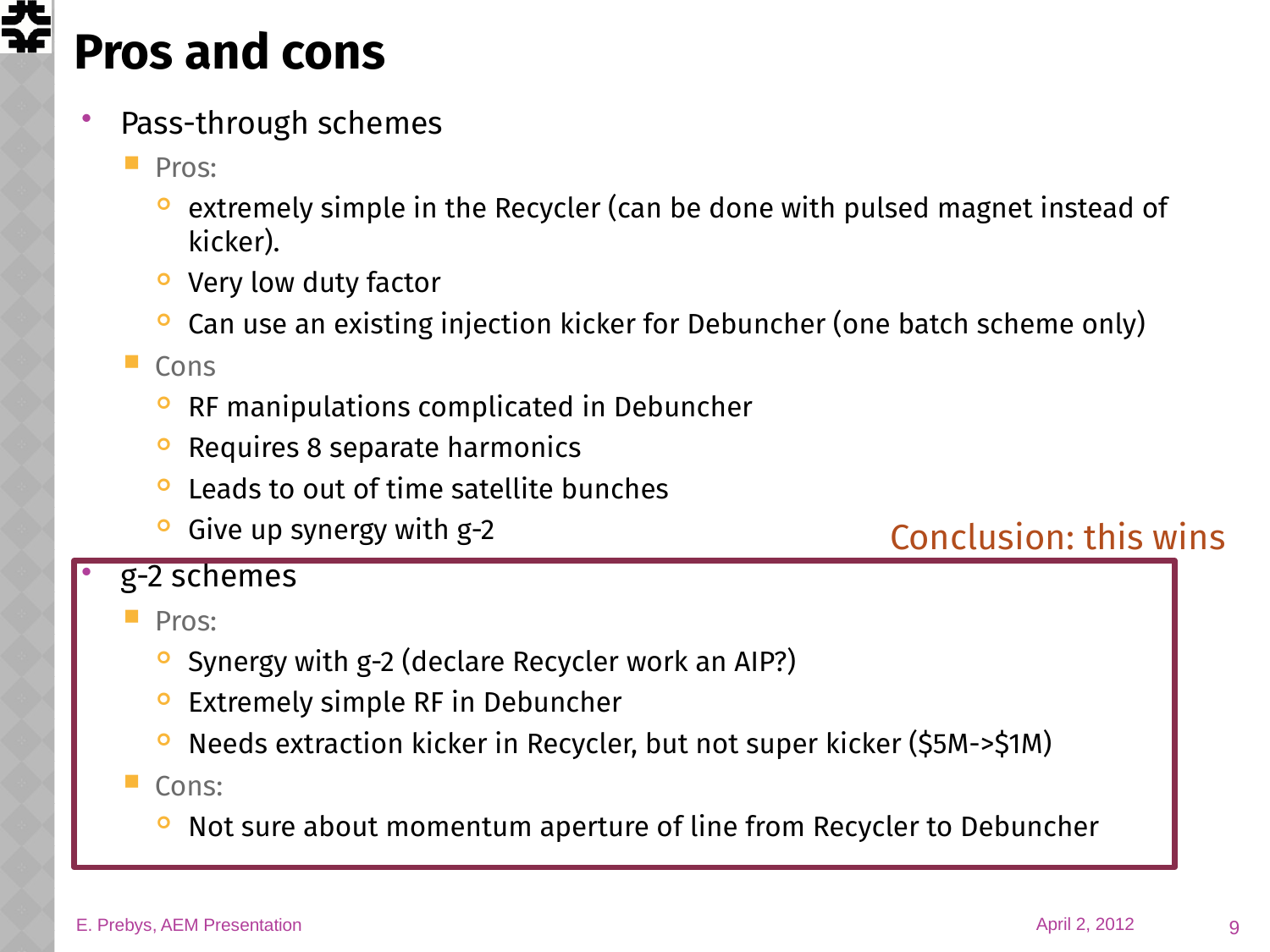

# Pros and cons
Pass-through schemes
Pros:
extremely simple in the Recycler (can be done with pulsed magnet instead of kicker).
Very low duty factor
Can use an existing injection kicker for Debuncher (one batch scheme only)
Cons
RF manipulations complicated in Debuncher
Requires 8 separate harmonics
Leads to out of time satellite bunches
Give up synergy with g-2
g-2 schemes
Pros:
Synergy with g-2 (declare Recycler work an AIP?)
Extremely simple RF in Debuncher
Needs extraction kicker in Recycler, but not super kicker ($5M->$1M)
Cons:
Not sure about momentum aperture of line from Recycler to Debuncher
Conclusion: this wins

9
E. Prebys, AEM Presentation
April 2, 2012